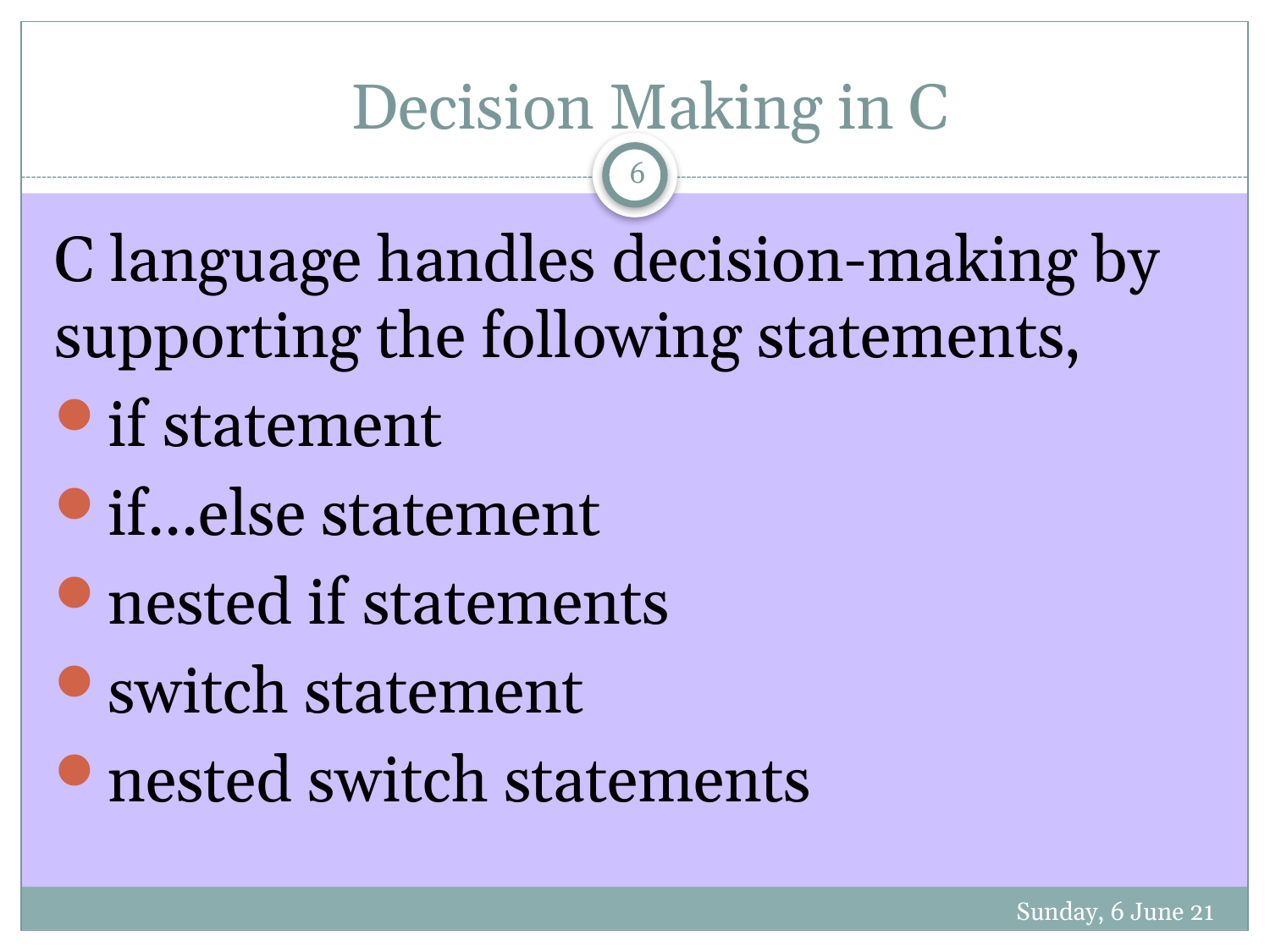

# Decision Making in C
6
C language handles decision-making by supporting the following statements,
if statement
if...else statement
nested if statements
switch statement
nested switch statements
Sunday, 6 June 21